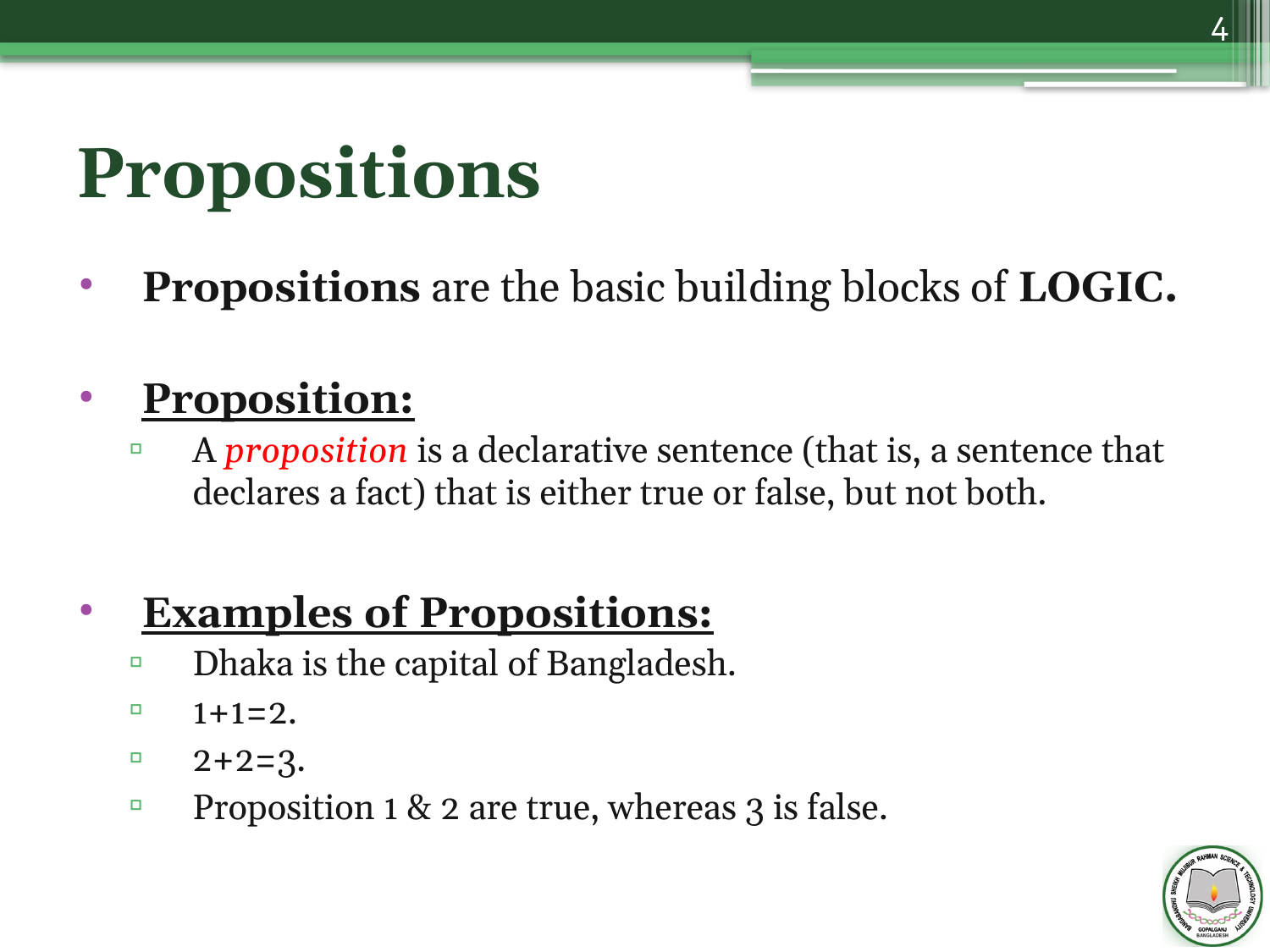

4
# Propositions
Propositions are the basic building blocks of LOGIC.

Proposition:
A proposition is a declarative sentence (that is, a sentence that declares a fact) that is either true or false, but not both.

Examples of Propositions:
Dhaka is the capital of Bangladesh.
1+1=2.
2+2=3.
Proposition 1 & 2 are true, whereas 3 is false.